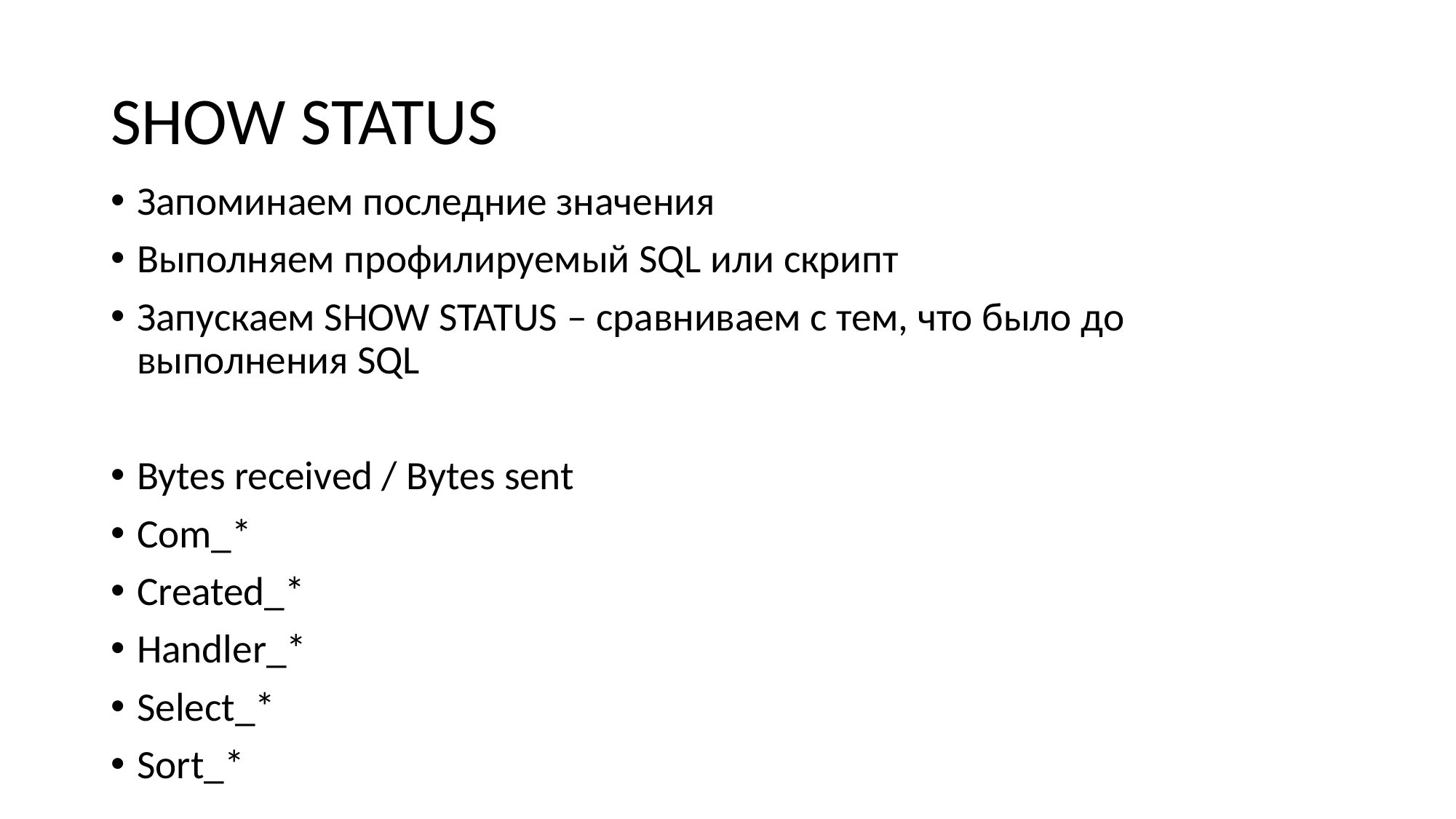

# SHOW STATUS
Запоминаем последние значения
Выполняем профилируемый SQL или скрипт
Запускаем SHOW STATUS – сравниваем с тем, что было до выполнения SQL

Bytes received / Bytes sent
Com_*
Created_*
Handler_*
Select_*
Sort_*